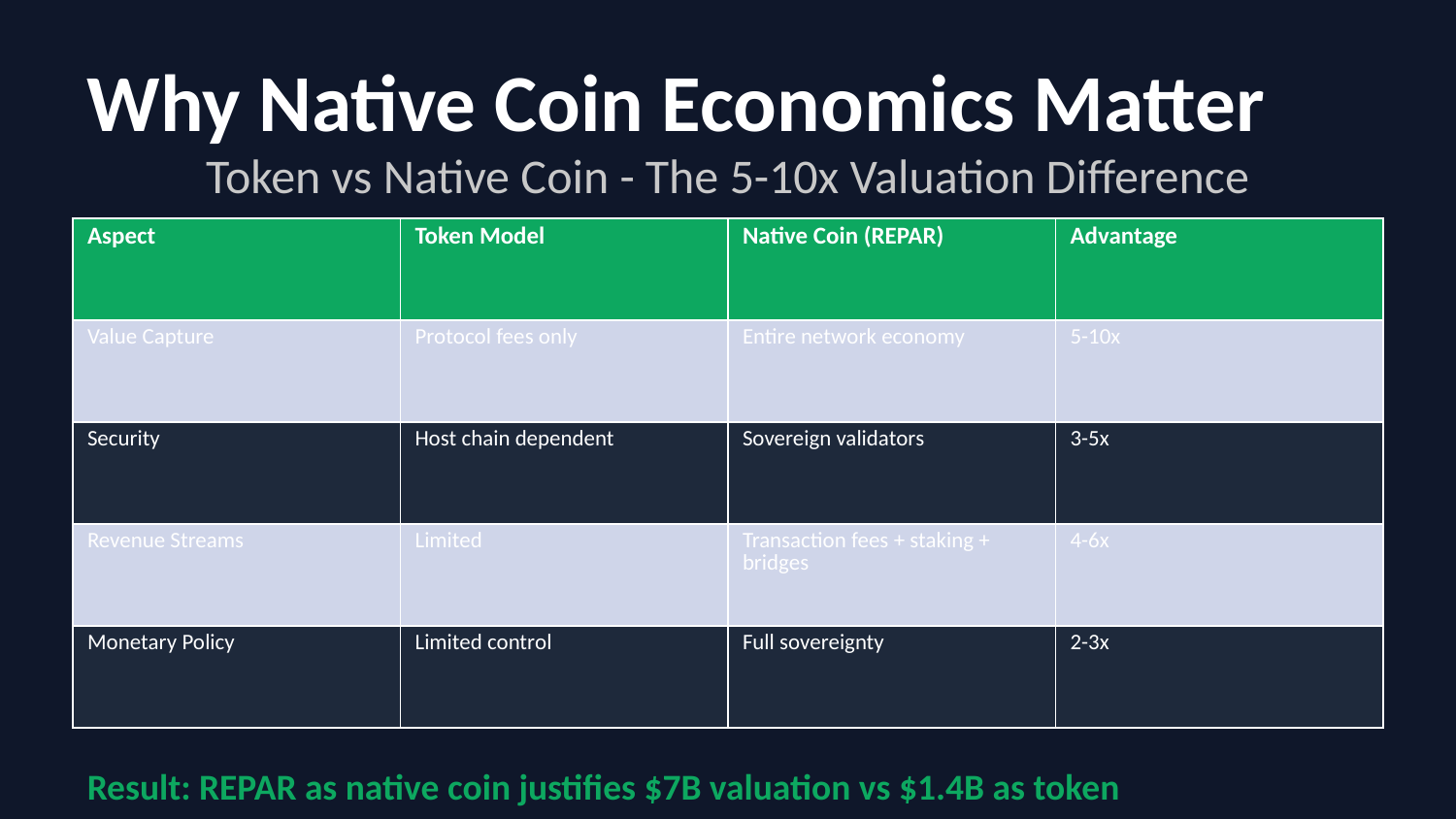

Why Native Coin Economics Matter
Token vs Native Coin - The 5-10x Valuation Difference
| Aspect | Token Model | Native Coin (REPAR) | Advantage |
| --- | --- | --- | --- |
| Value Capture | Protocol fees only | Entire network economy | 5-10x |
| Security | Host chain dependent | Sovereign validators | 3-5x |
| Revenue Streams | Limited | Transaction fees + staking + bridges | 4-6x |
| Monetary Policy | Limited control | Full sovereignty | 2-3x |
Result: REPAR as native coin justifies $7B valuation vs $1.4B as token